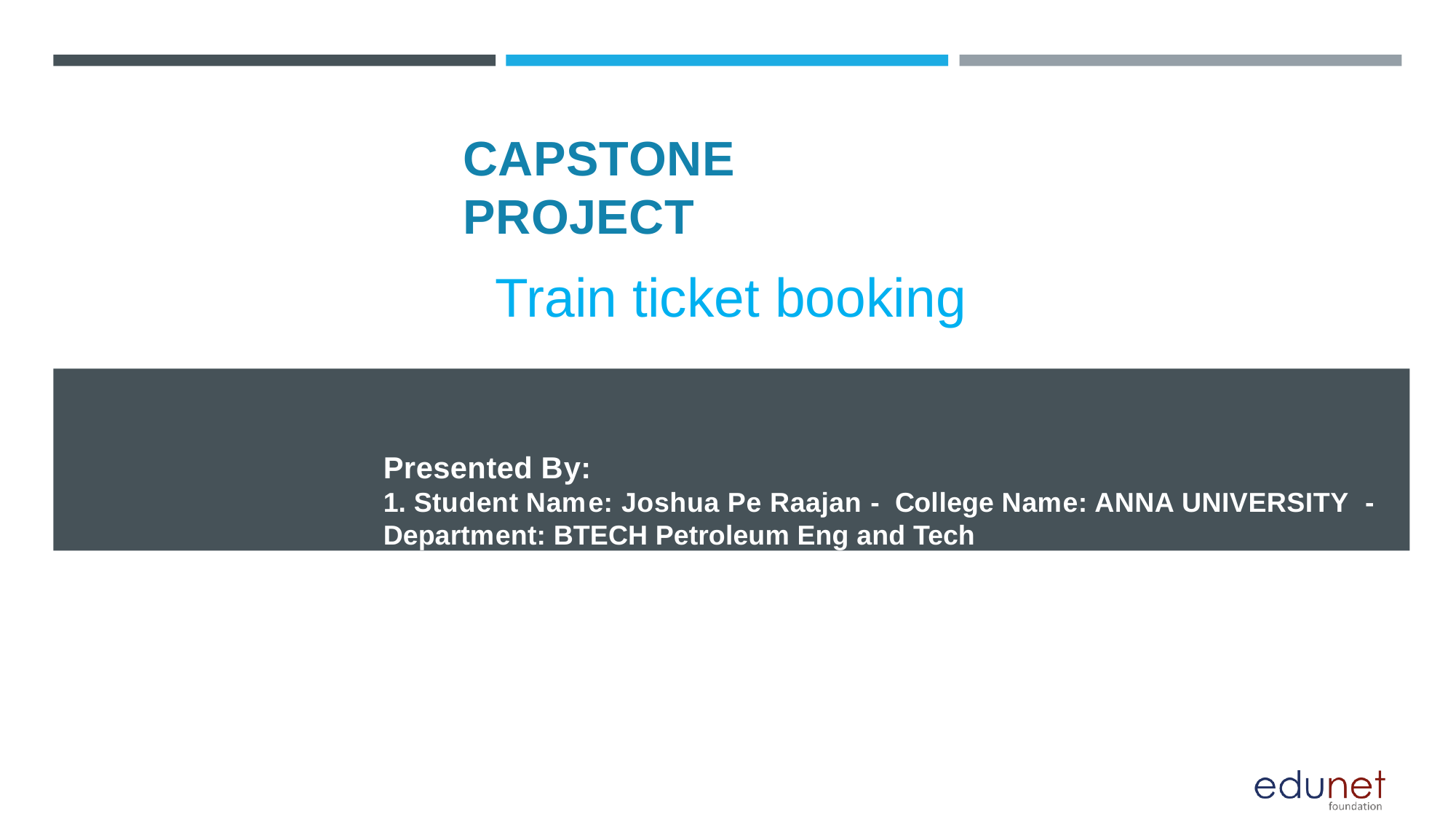

# CAPSTONE PROJECT
Train ticket booking

Presented By:
1. Student Name: Joshua Pe Raajan -  College Name: ANNA UNIVERSITY  -Department: BTECH Petroleum Eng and Tech